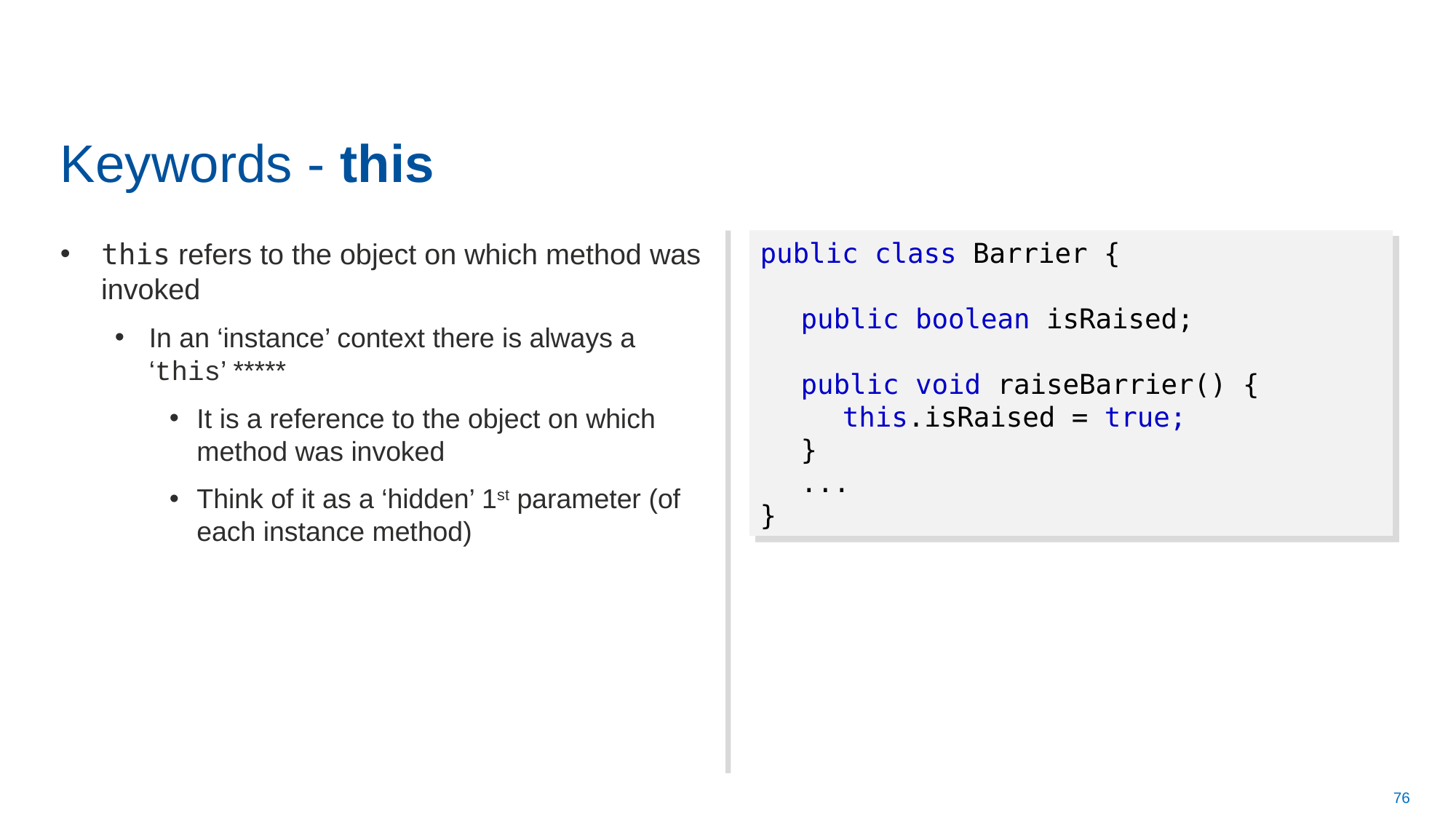

# Keywords - this
this refers to the object on which method was invoked
In an ‘instance’ context there is always a ‘this’ *****
It is a reference to the object on which method was invoked
Think of it as a ‘hidden’ 1st parameter (of each instance method)

public class Barrier {

	public boolean isRaised;

	public void raiseBarrier() {
		this.isRaised = true;
	}
	...
}